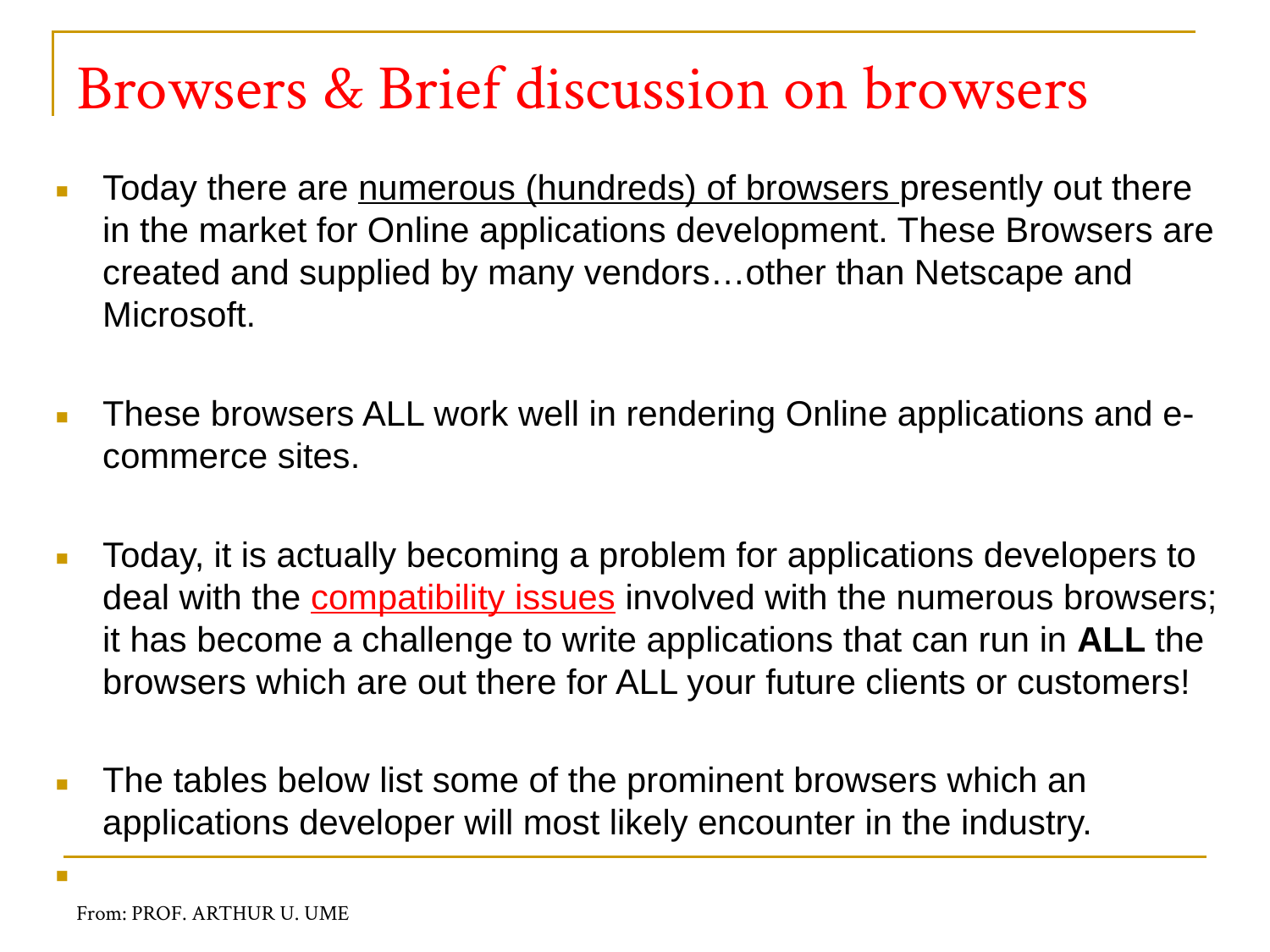

# Browsers & Brief discussion on browsers
Today there are numerous (hundreds) of browsers presently out there in the market for Online applications development. These Browsers are created and supplied by many vendors…other than Netscape and Microsoft.

These browsers ALL work well in rendering Online applications and e-commerce sites.

Today, it is actually becoming a problem for applications developers to deal with the compatibility issues involved with the numerous browsers; it has become a challenge to write applications that can run in ALL the browsers which are out there for ALL your future clients or customers!

The tables below list some of the prominent browsers which an applications developer will most likely encounter in the industry.

From: PROF. ARTHUR U. UME